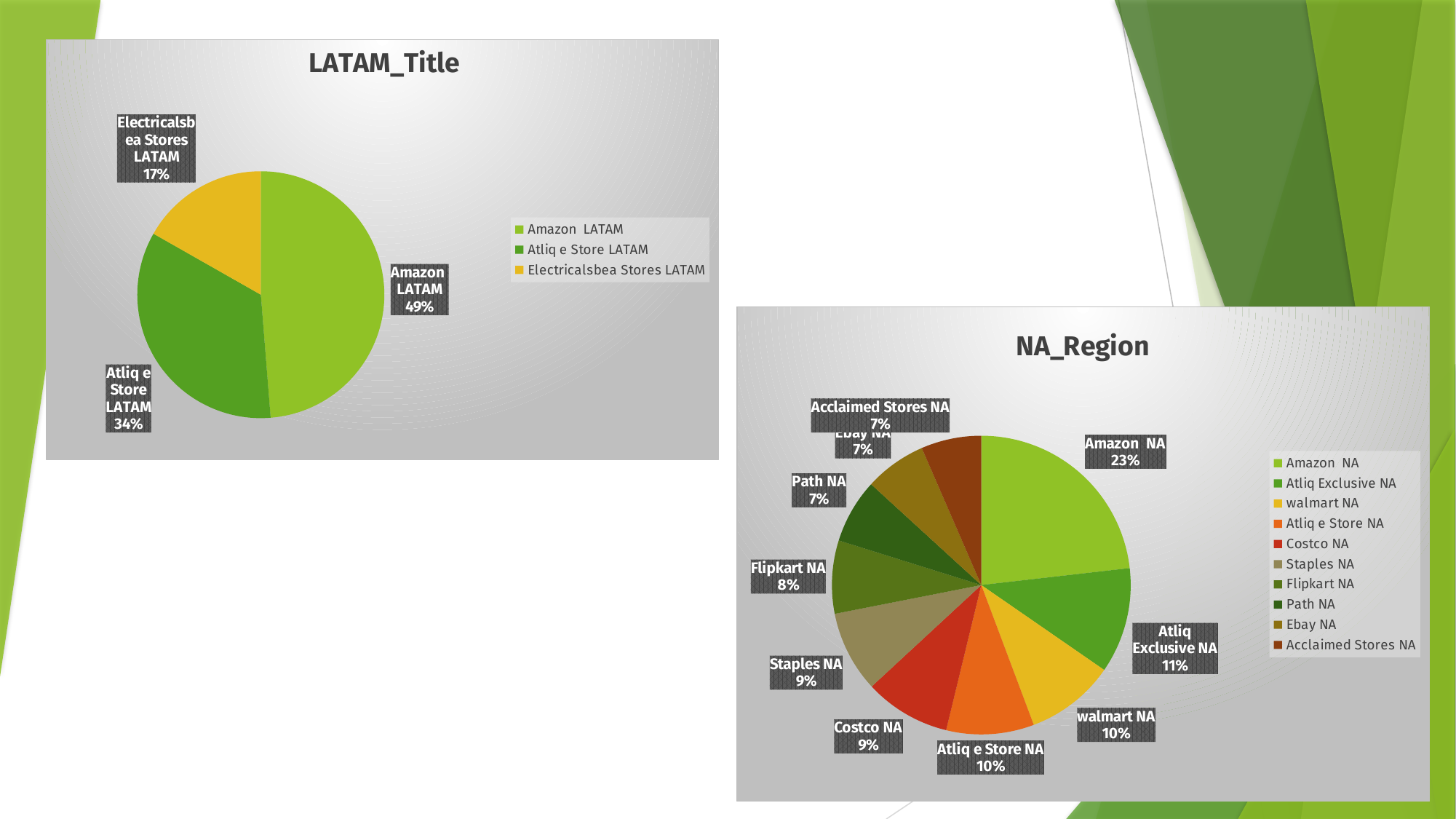

### Chart: LATAM_Title

| Category |  |  |
|---|---|---|
| LATAM | 1.54 | 48.734177 |
| LATAM | 1.09 | 34.493671 |
| LATAM | 0.53 | 16.772152 |

### Chart: NA_Region

| Category |  |  |
|---|---|---|
| NA | 30.31 | 17.033832 |
| NA | 14.95 | 8.401708 |
| NA | 12.63 | 7.097898 |
| NA | 12.42 | 6.979881 |
| NA | 12.19 | 6.850624 |
| NA | 11.49 | 6.457233 |
| NA | 10.35 | 5.816567 |
| NA | 9.1 | 5.114083 |
| NA | 8.74 | 4.911768 |
| NA | 8.53 | 4.793751 |